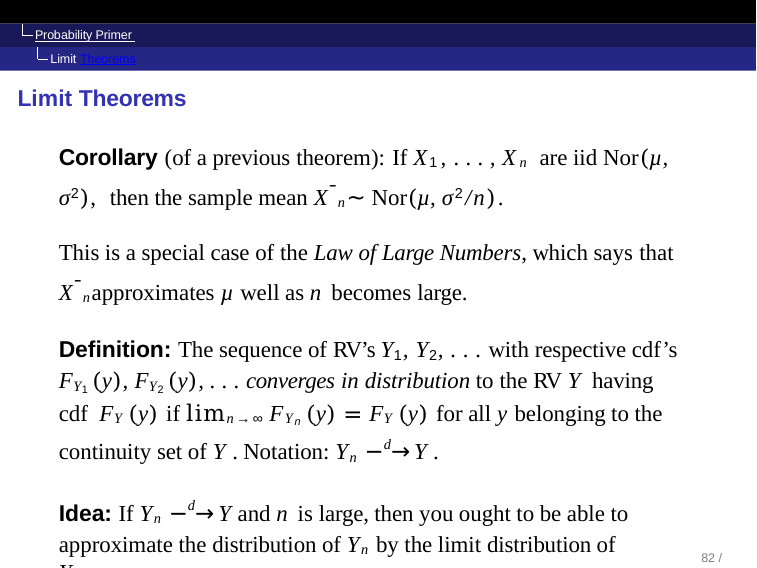

Probability Primer  Limit Theorems
Limit Theorems

Corollary (of a previous theorem): If X1, . . . , Xn are iid Nor(µ, σ2),  then the sample mean X¯n ∼ Nor(µ, σ2/n).
This is a special case of the Law of Large Numbers, which says that
X¯n approximates µ well as n becomes large.
Definition: The sequence of RV’s Y1, Y2, . . . with respective cdf’s  FY1 (y), FY2 (y), . . . converges in distribution to the RV Y having cdf  FY (y) if limn→∞ FYn (y) = FY (y) for all y belonging to the
continuity set of Y . Notation: Yn −d→ Y .
Idea: If Yn −d→ Y and n is large, then you ought to be able to  approximate the distribution of Yn by the limit distribution of Y .
82 / 104